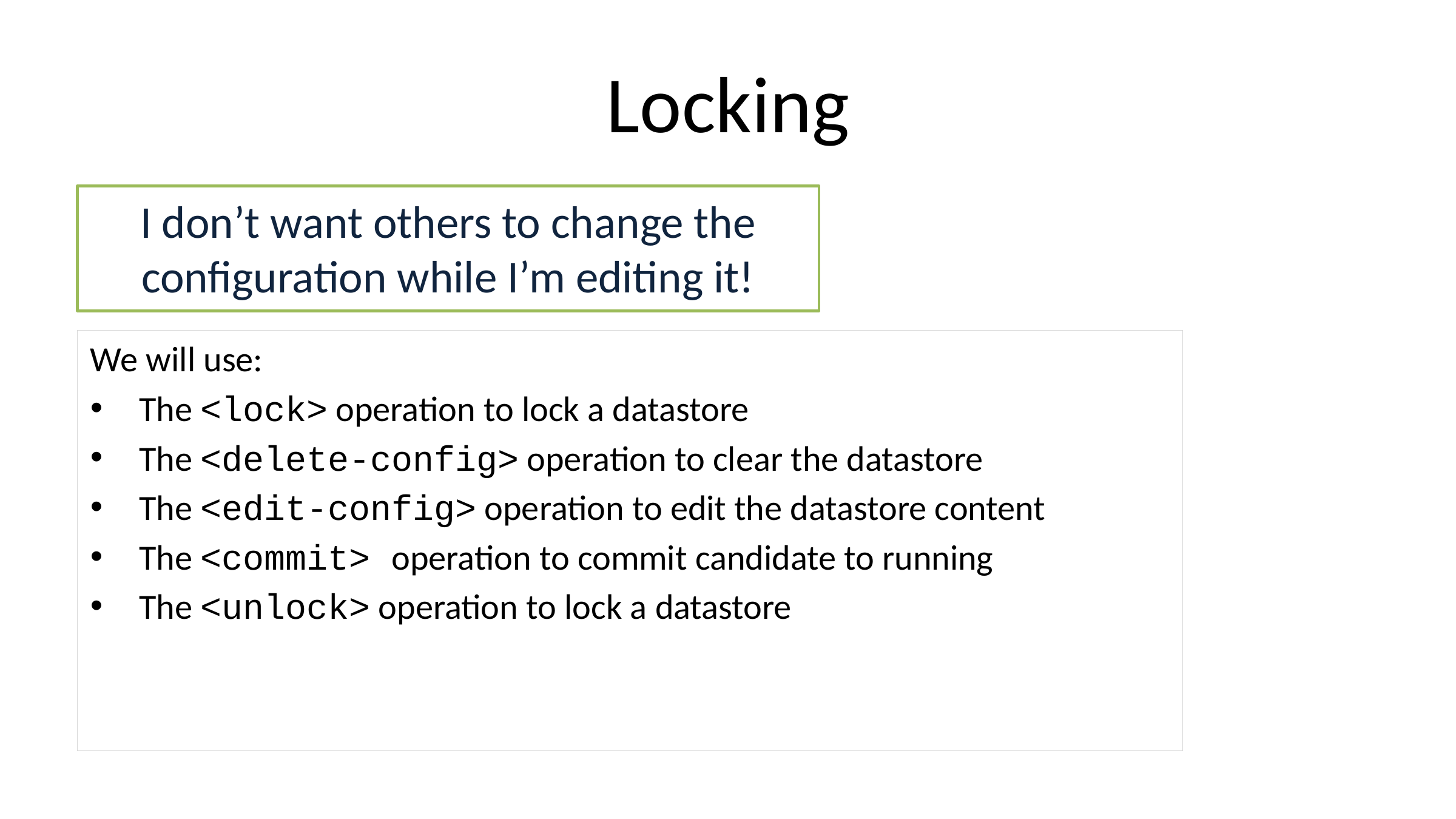

# Locking
I don’t want others to change the configuration while I’m editing it!
We will use:
The <lock> operation to lock a datastore
The <delete-config> operation to clear the datastore
The <edit-config> operation to edit the datastore content
The <commit> operation to commit candidate to running
The <unlock> operation to lock a datastore